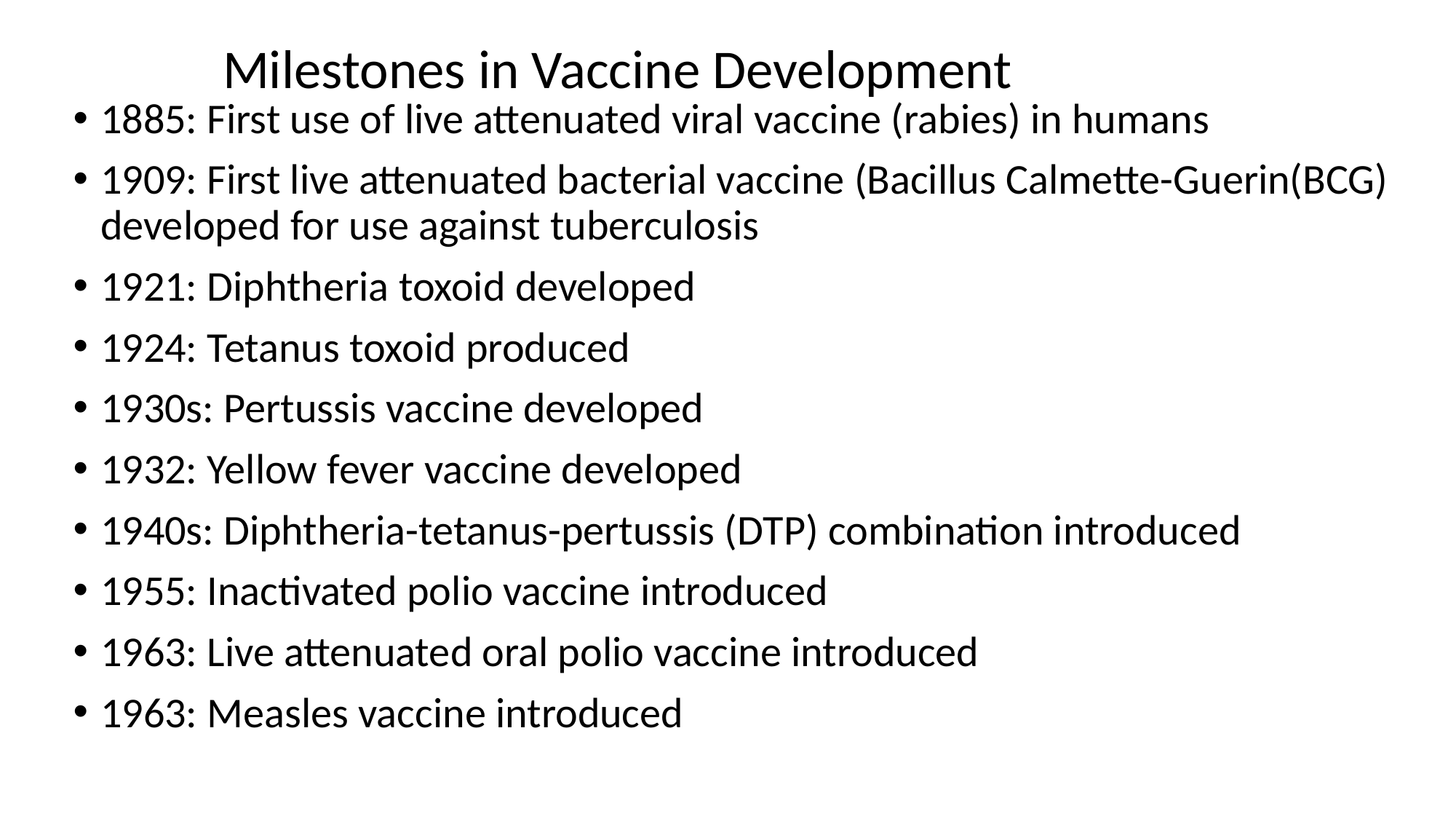

# Milestones in Vaccine Development
1885: First use of live attenuated viral vaccine (rabies) in humans
1909: First live attenuated bacterial vaccine (Bacillus Calmette-Guerin(BCG) developed for use against tuberculosis
1921: Diphtheria toxoid developed
1924: Tetanus toxoid produced
1930s: Pertussis vaccine developed
1932: Yellow fever vaccine developed
1940s: Diphtheria-tetanus-pertussis (DTP) combination introduced
1955: Inactivated polio vaccine introduced
1963: Live attenuated oral polio vaccine introduced
1963: Measles vaccine introduced